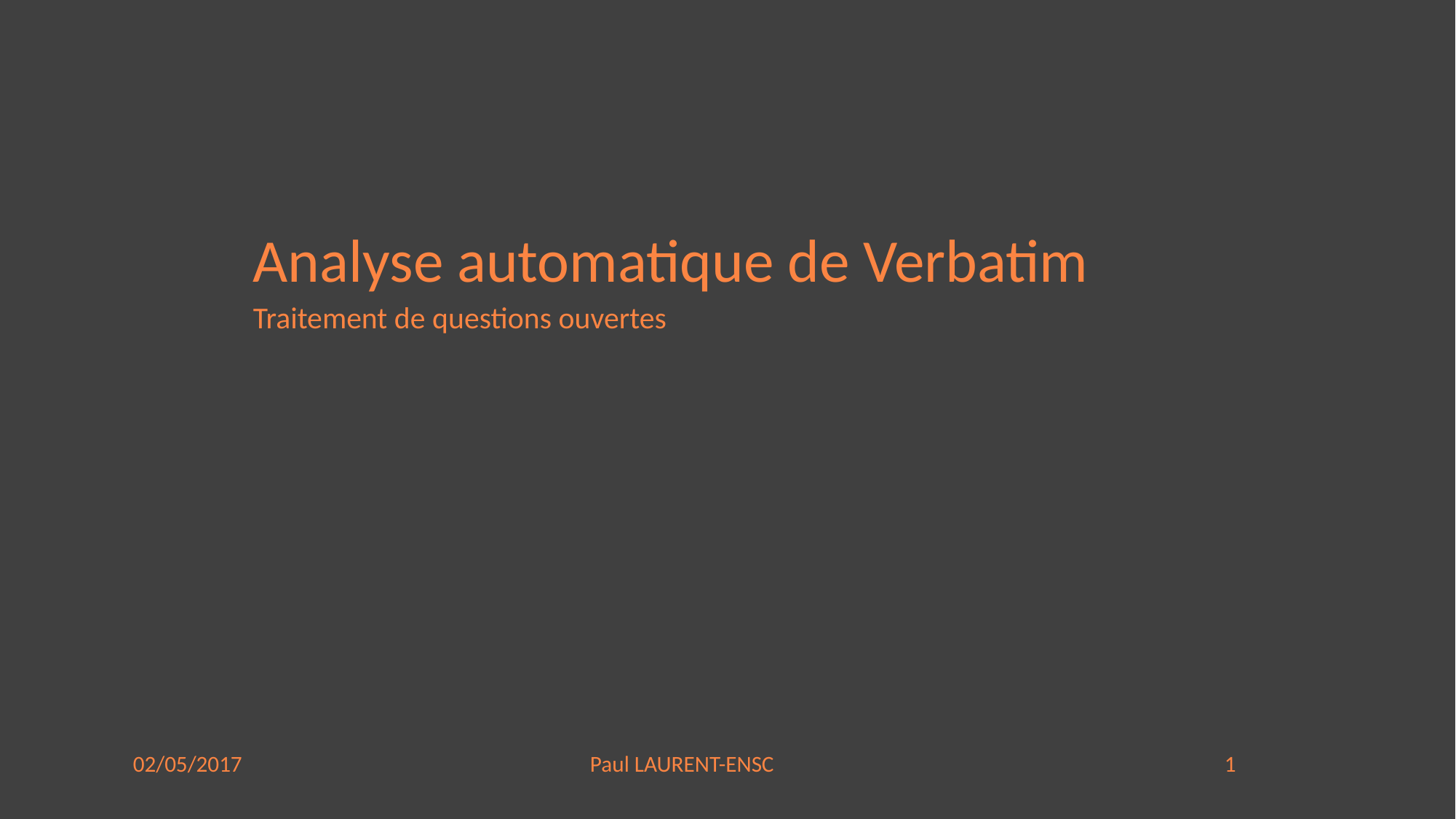

Analyse automatique de Verbatim
Traitement de questions ouvertes
02/05/2017			    Paul LAURENT-ENSC				   	1